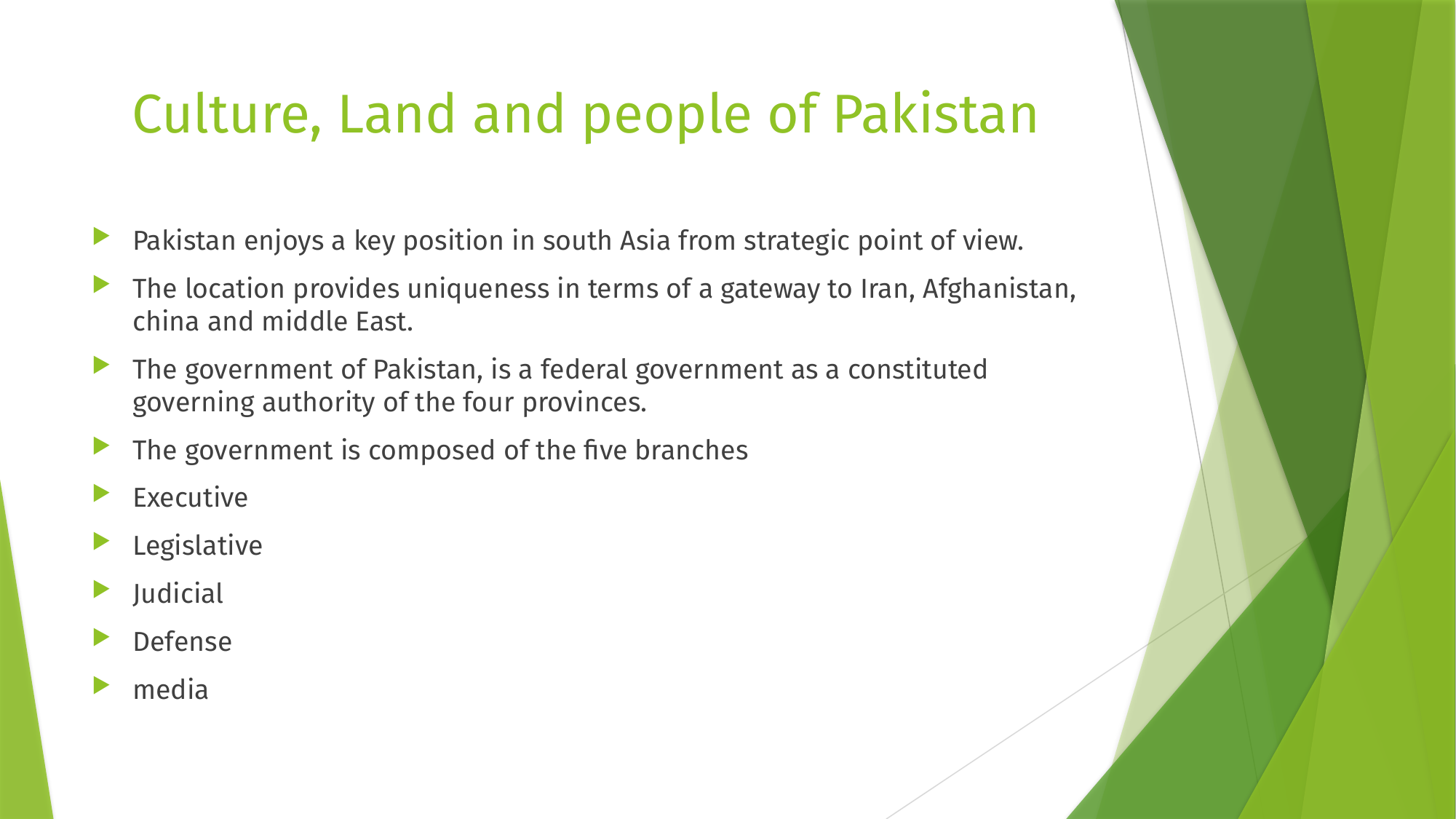

# Culture, Land and people of Pakistan
Pakistan enjoys a key position in south Asia from strategic point of view.
The location provides uniqueness in terms of a gateway to Iran, Afghanistan, china and middle East.
The government of Pakistan, is a federal government as a constituted governing authority of the four provinces.
The government is composed of the five branches
Executive
Legislative
Judicial
Defense
media